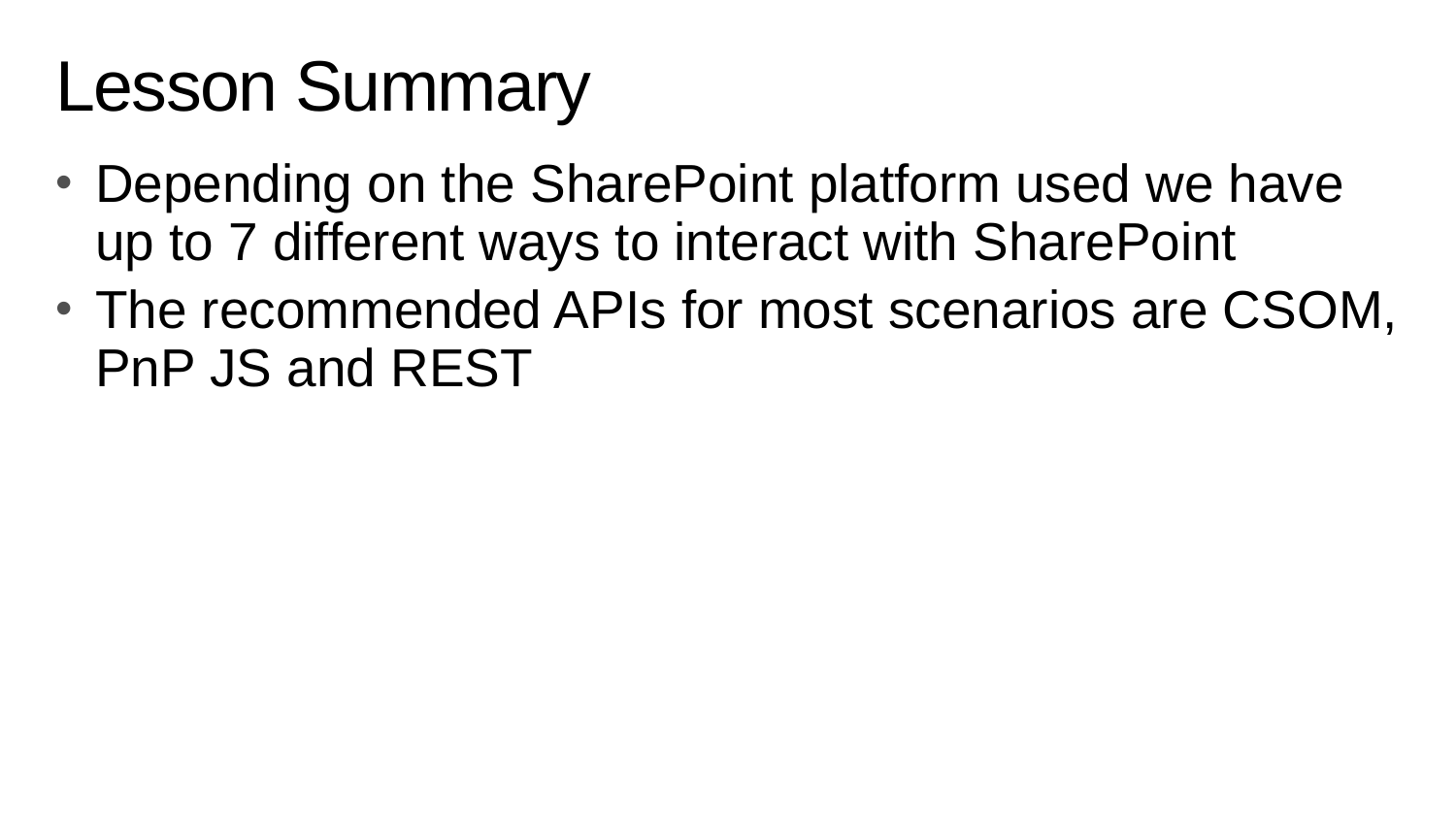

# Lesson Summary
Depending on the SharePoint platform used we have up to 7 different ways to interact with SharePoint
The recommended APIs for most scenarios are CSOM, PnP JS and REST